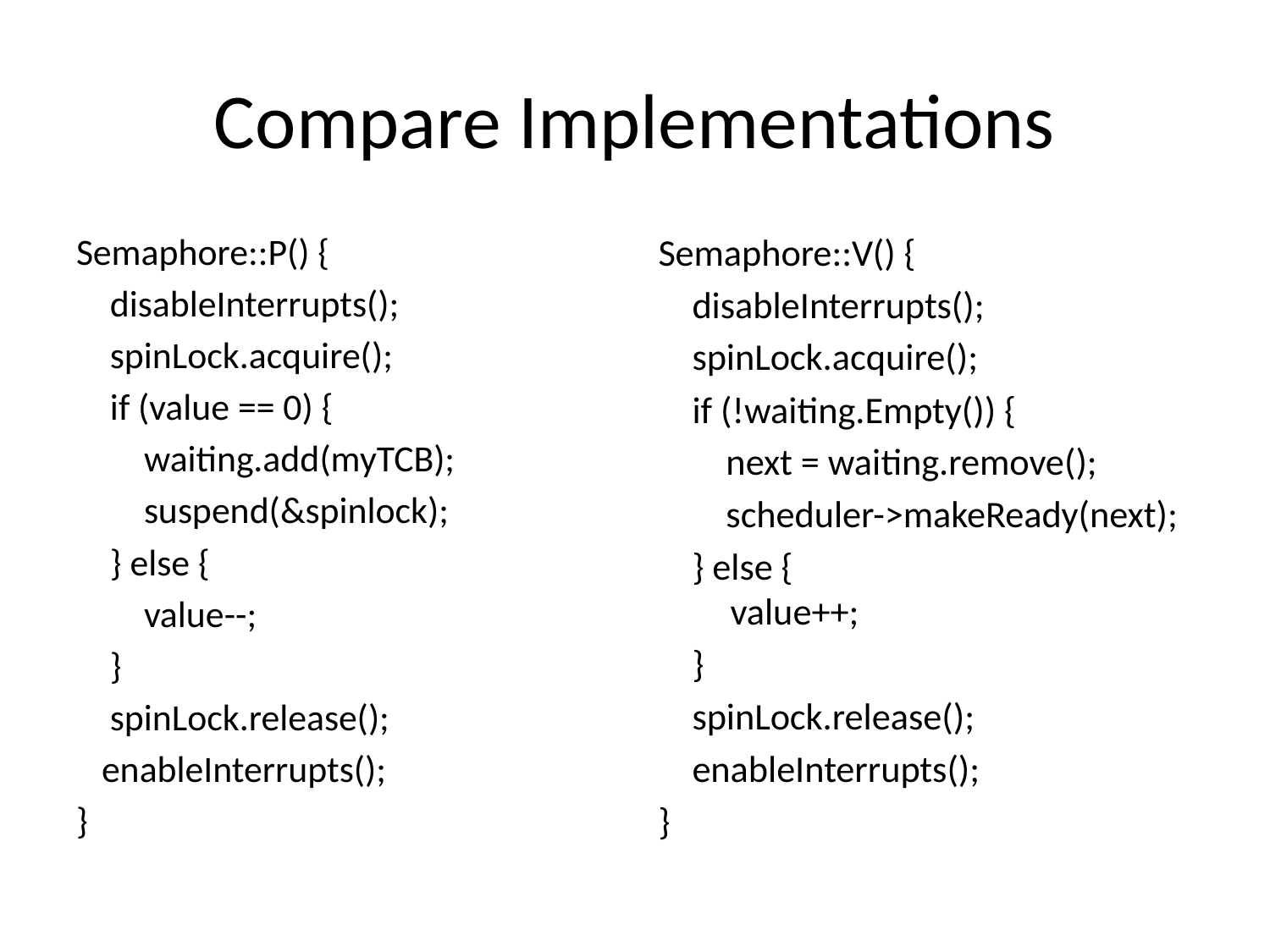

# Compare Implementations
Semaphore::P() {
    disableInterrupts();
    spinLock.acquire();
    if (value == 0) {
        waiting.add(myTCB);
        suspend(&spinlock);
    } else {
        value--;
    }
    spinLock.release();
   enableInterrupts();
}

Semaphore::V() {
    disableInterrupts();
    spinLock.acquire();
    if (!waiting.Empty()) {
        next = waiting.remove();
        scheduler->makeReady(next);
    } else {
   value++;
    }
    spinLock.release();
    enableInterrupts();
}